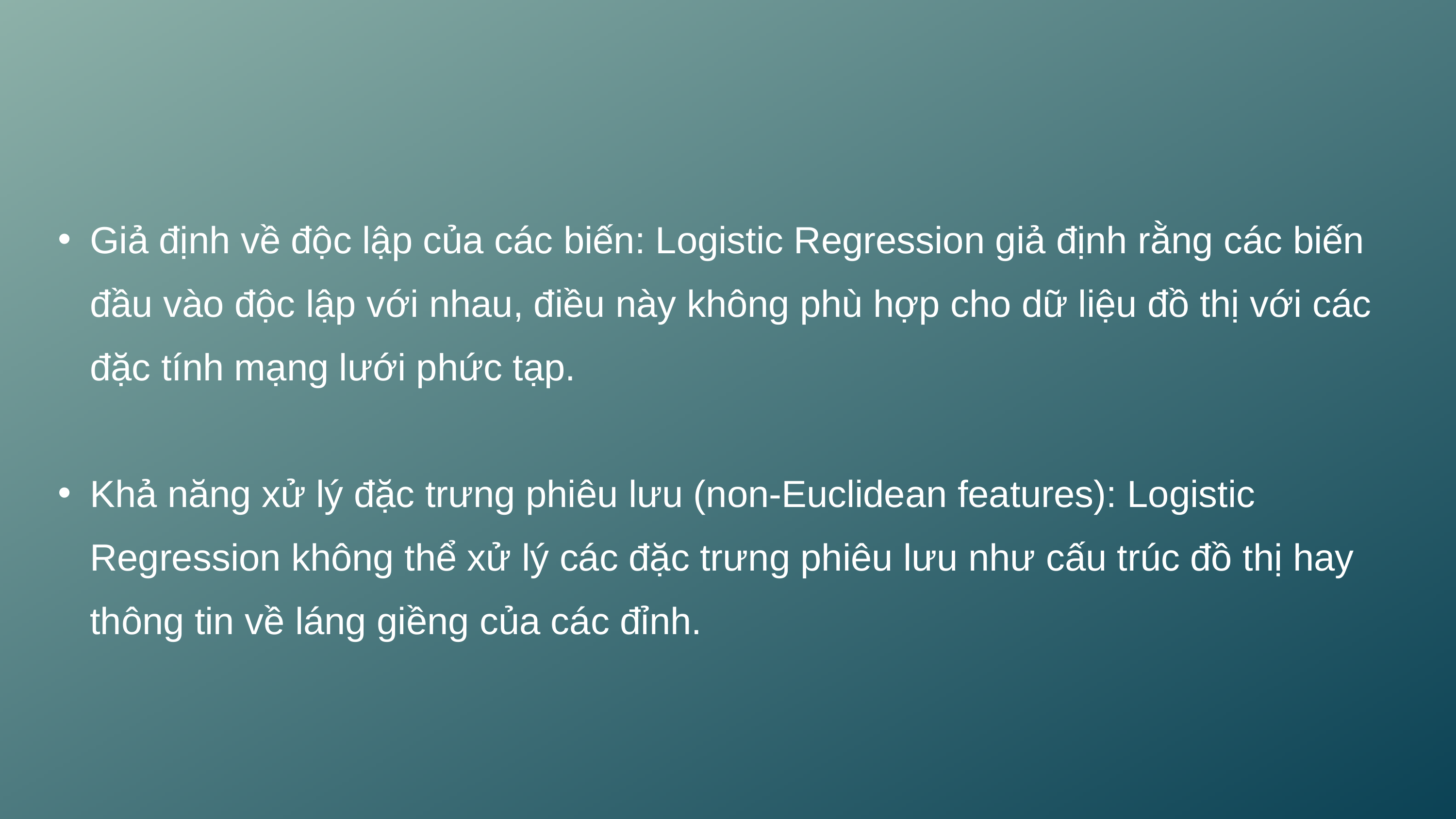

Giả định về độc lập của các biến: Logistic Regression giả định rằng các biến đầu vào độc lập với nhau, điều này không phù hợp cho dữ liệu đồ thị với các đặc tính mạng lưới phức tạp.

Khả năng xử lý đặc trưng phiêu lưu (non-Euclidean features): Logistic Regression không thể xử lý các đặc trưng phiêu lưu như cấu trúc đồ thị hay thông tin về láng giềng của các đỉnh.